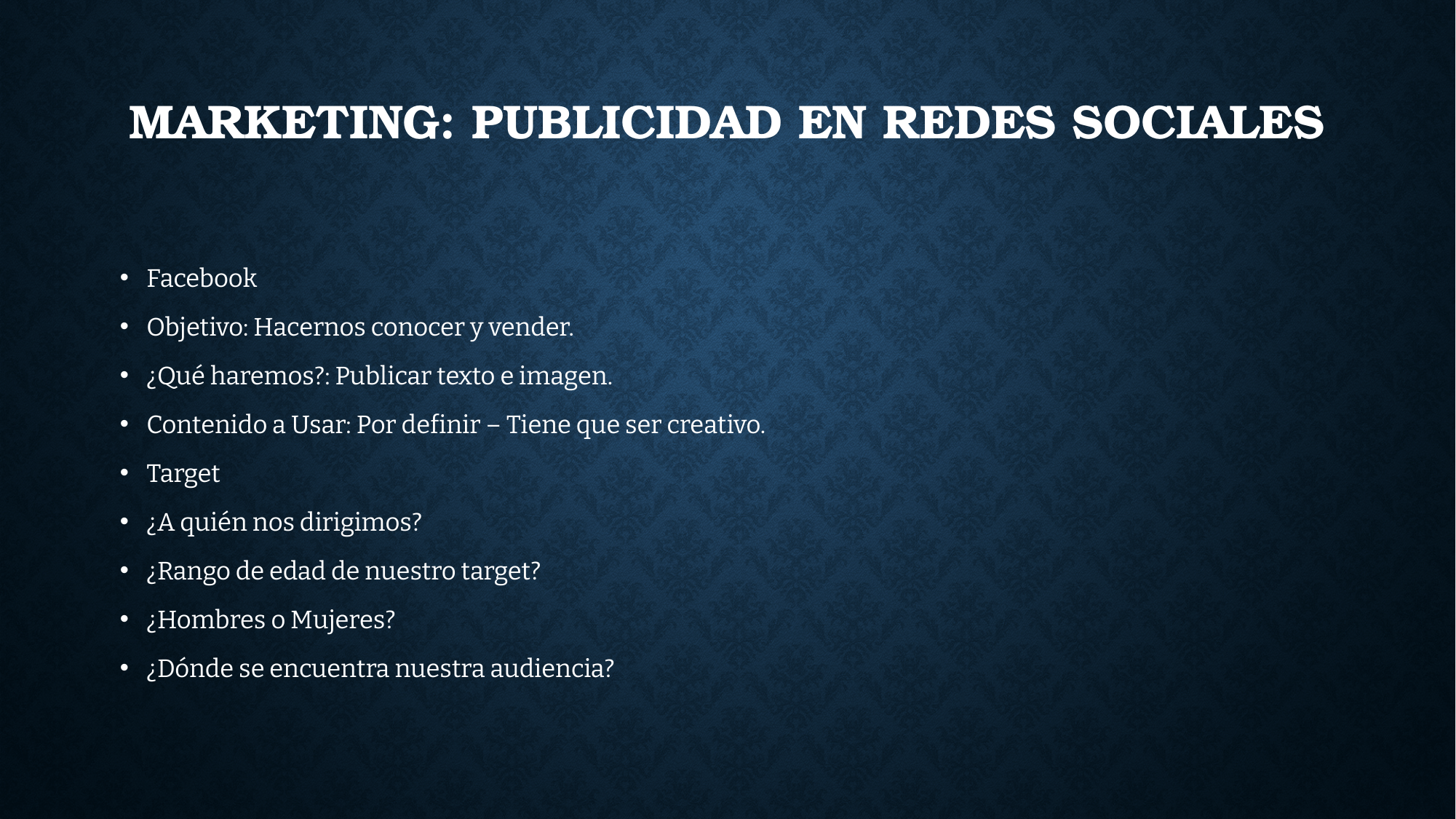

# Marketing: Publicidad en Redes Sociales
Facebook
Objetivo: Hacernos conocer y vender.
¿Qué haremos?: Publicar texto e imagen.
Contenido a Usar: Por definir – Tiene que ser creativo.
Target
¿A quién nos dirigimos?
¿Rango de edad de nuestro target?
¿Hombres o Mujeres?
¿Dónde se encuentra nuestra audiencia?